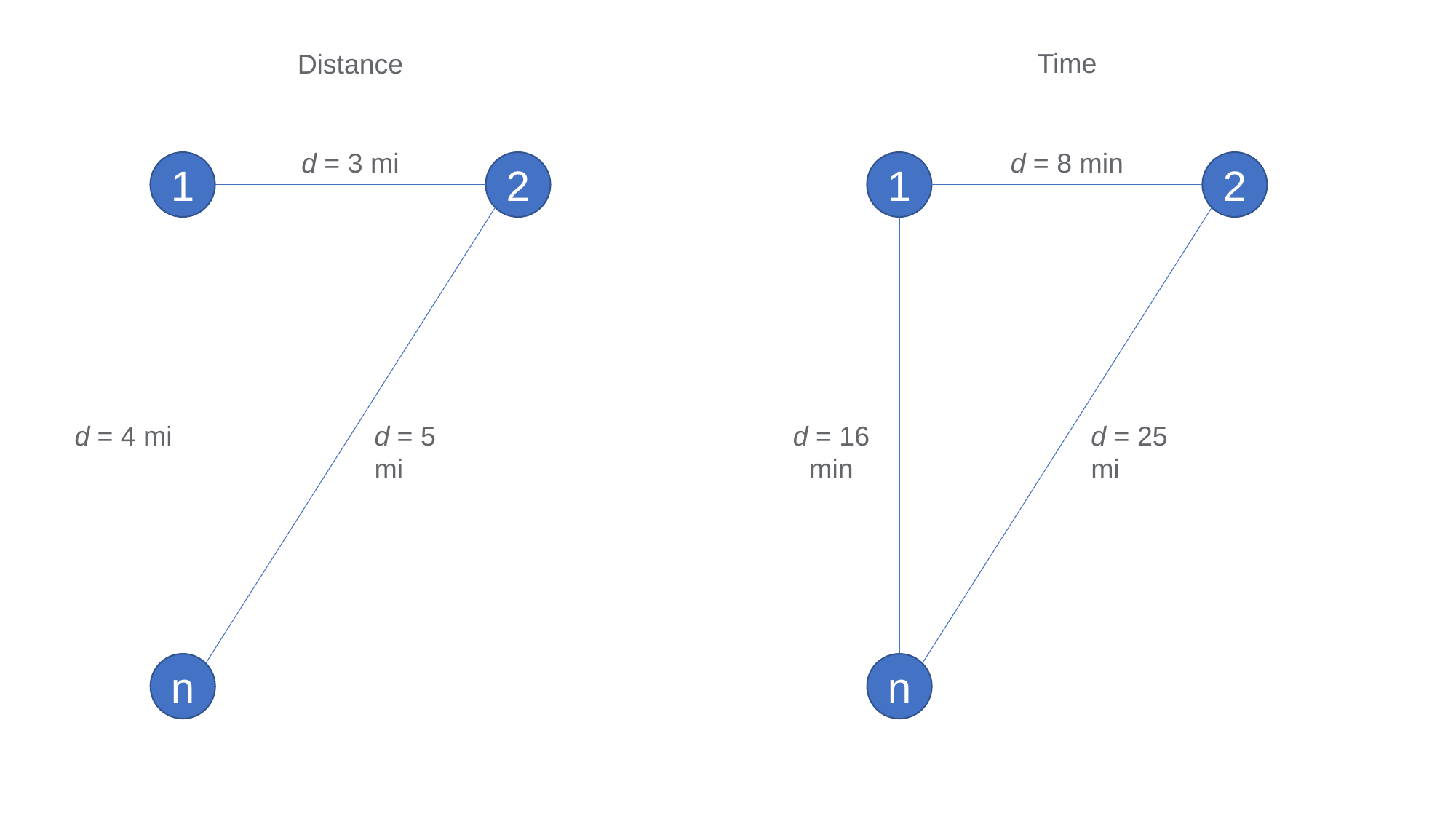

Time
Distance
d = 3 mi
d = 8 min
1
2
1
2
d = 4 mi
d = 5 mi
d = 16 min
d = 25 mi
n
n